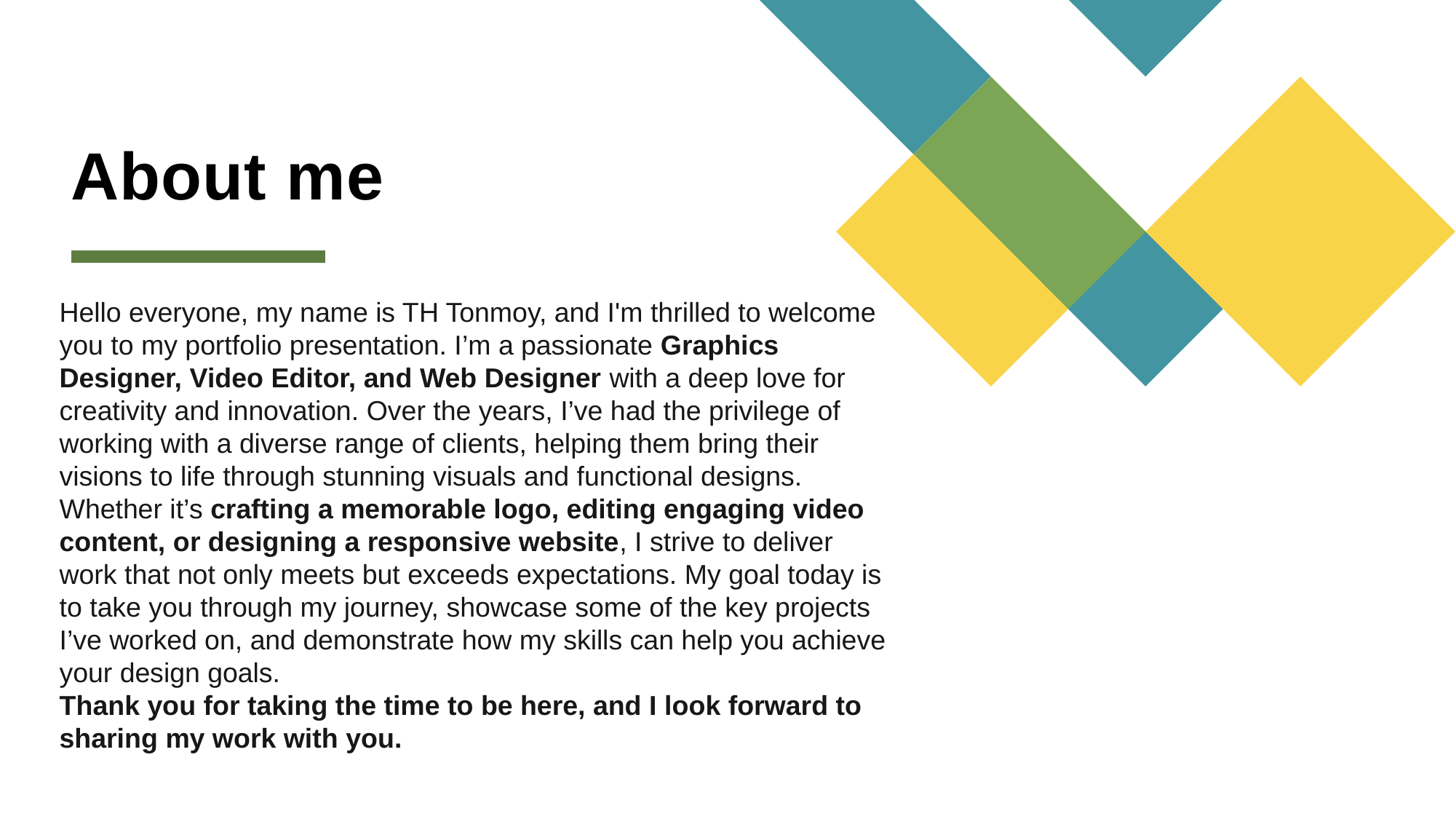

# About me
Hello everyone, my name is TH Tonmoy, and I'm thrilled to welcome you to my portfolio presentation. I’m a passionate Graphics Designer, Video Editor, and Web Designer with a deep love for creativity and innovation. Over the years, I’ve had the privilege of working with a diverse range of clients, helping them bring their visions to life through stunning visuals and functional designs.
Whether it’s crafting a memorable logo, editing engaging video content, or designing a responsive website, I strive to deliver work that not only meets but exceeds expectations. My goal today is to take you through my journey, showcase some of the key projects I’ve worked on, and demonstrate how my skills can help you achieve your design goals.
Thank you for taking the time to be here, and I look forward to sharing my work with you.